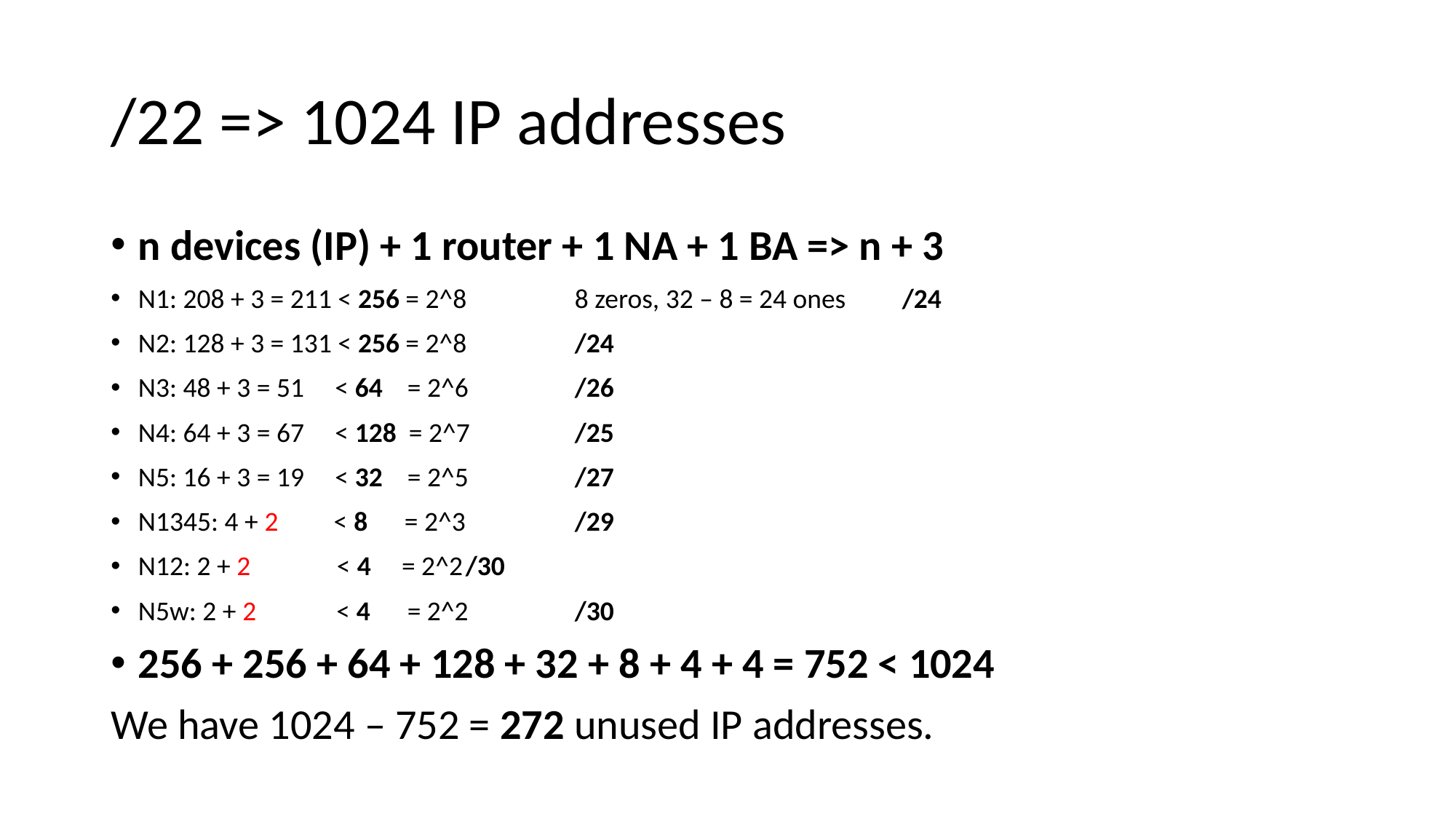

# /22 => 1024 IP addresses
n devices (IP) + 1 router + 1 NA + 1 BA => n + 3
N1: 208 + 3 = 211 < 256 = 2^8	8 zeros, 32 – 8 = 24 ones	/24
N2: 128 + 3 = 131 < 256 = 2^8	/24
N3: 48 + 3 = 51     < 64    = 2^6	/26
N4: 64 + 3 = 67     < 128  = 2^7	/25
N5: 16 + 3 = 19     < 32    = 2^5	/27
N1345: 4 + 2         < 8      = 2^3	/29
N12: 2 + 2              < 4     = 2^2	/30
N5w: 2 + 2             < 4      = 2^2	/30
256 + 256 + 64 + 128 + 32 + 8 + 4 + 4 = 752 < 1024
We have 1024 – 752 = 272 unused IP addresses.